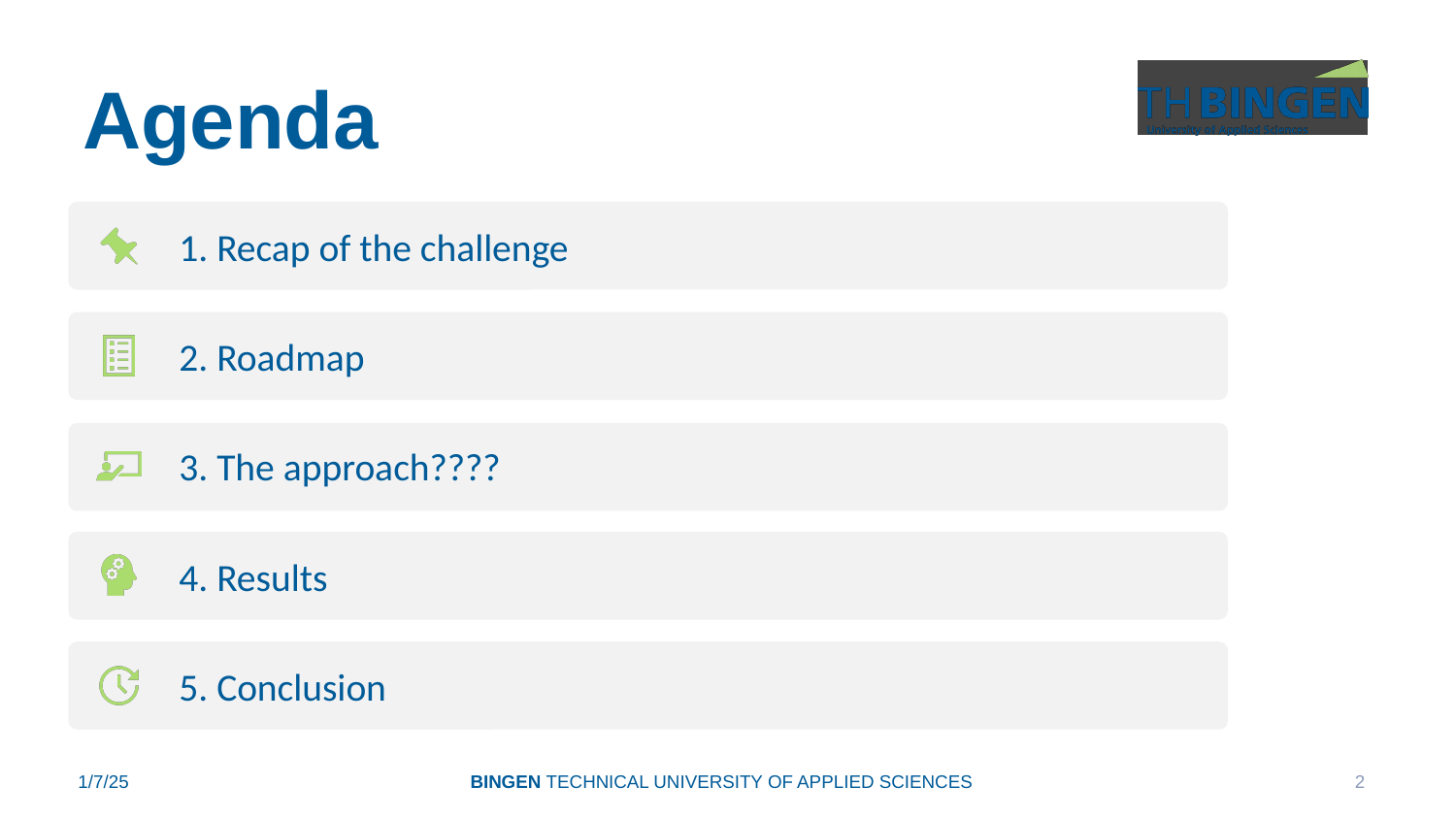

# Agenda

1. Recap of the challenge

2. Roadmap

3. The approach????

4. Results

5. Conclusion

1/7/25
BINGEN Technical University of APPLIED SCIENCES
2